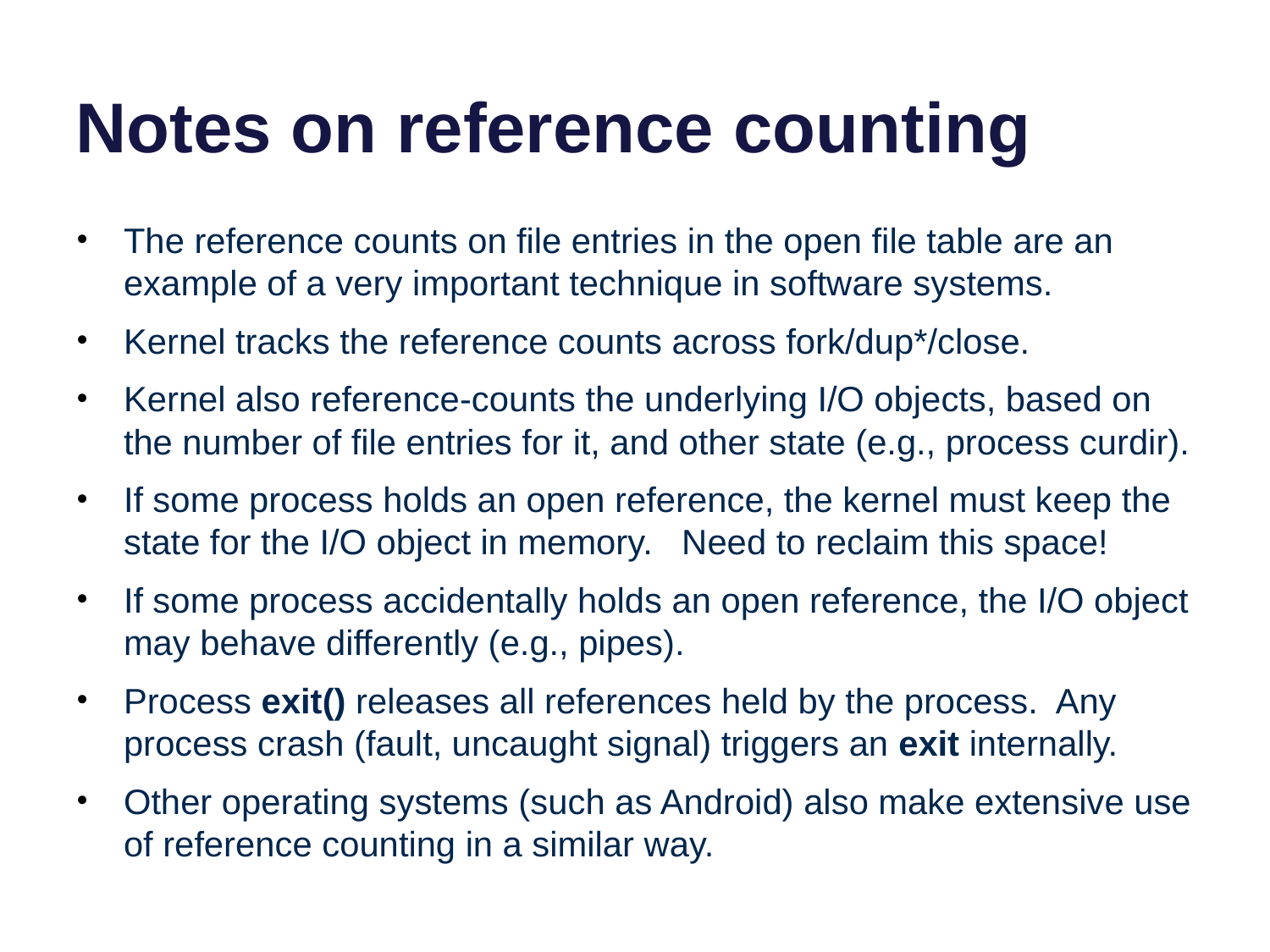

# Notes on reference counting
The reference counts on file entries in the open file table are an example of a very important technique in software systems.
Kernel tracks the reference counts across fork/dup*/close.
Kernel also reference-counts the underlying I/O objects, based on the number of file entries for it, and other state (e.g., process curdir).
If some process holds an open reference, the kernel must keep the state for the I/O object in memory.   Need to reclaim this space!
If some process accidentally holds an open reference, the I/O object may behave differently (e.g., pipes).
Process exit() releases all references held by the process.  Any process crash (fault, uncaught signal) triggers an exit internally.
Other operating systems (such as Android) also make extensive use of reference counting in a similar way.